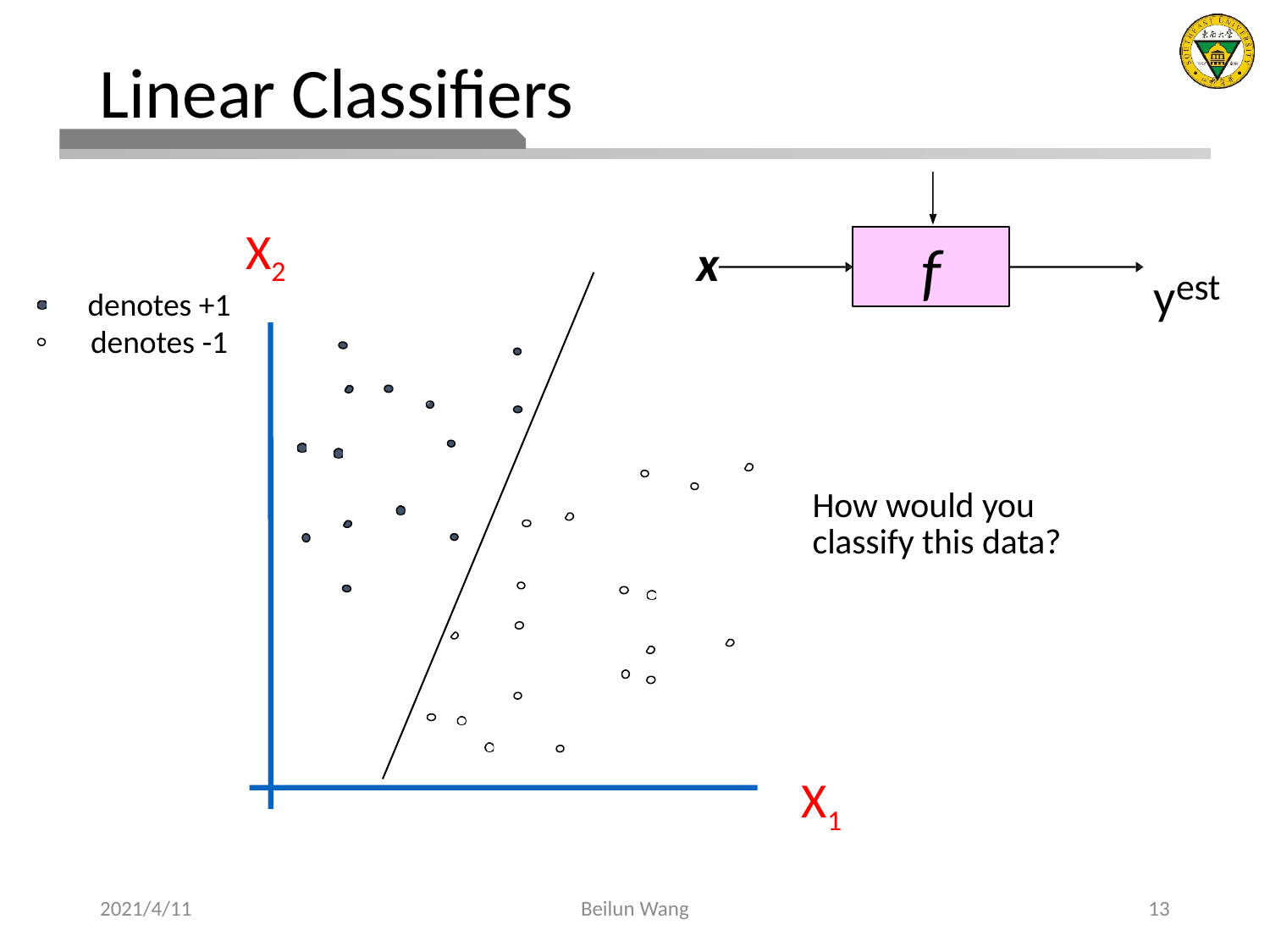

# Linear Classifiers

yest
f
x

X2

denotes +1
denotes -1

How would you  classify this data?
X1
2021/4/11
Beilun Wang
13